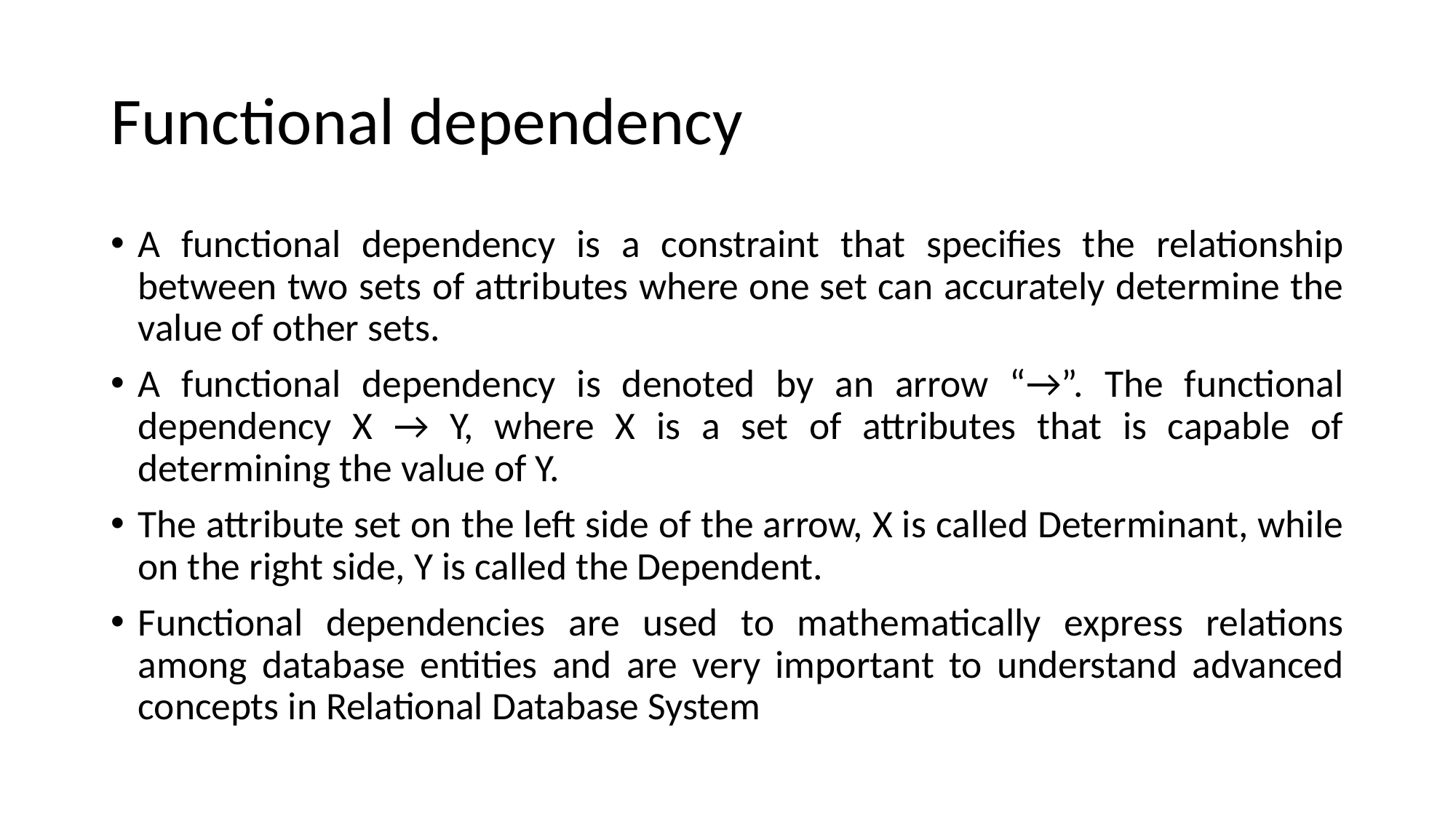

# Functional dependency
A functional dependency is a constraint that specifies the relationship between two sets of attributes where one set can accurately determine the value of other sets.
A functional dependency is denoted by an arrow “→”. The functional dependency X → Y, where X is a set of attributes that is capable of determining the value of Y.
The attribute set on the left side of the arrow, X is called Determinant, while on the right side, Y is called the Dependent.
Functional dependencies are used to mathematically express relations among database entities and are very important to understand advanced concepts in Relational Database System